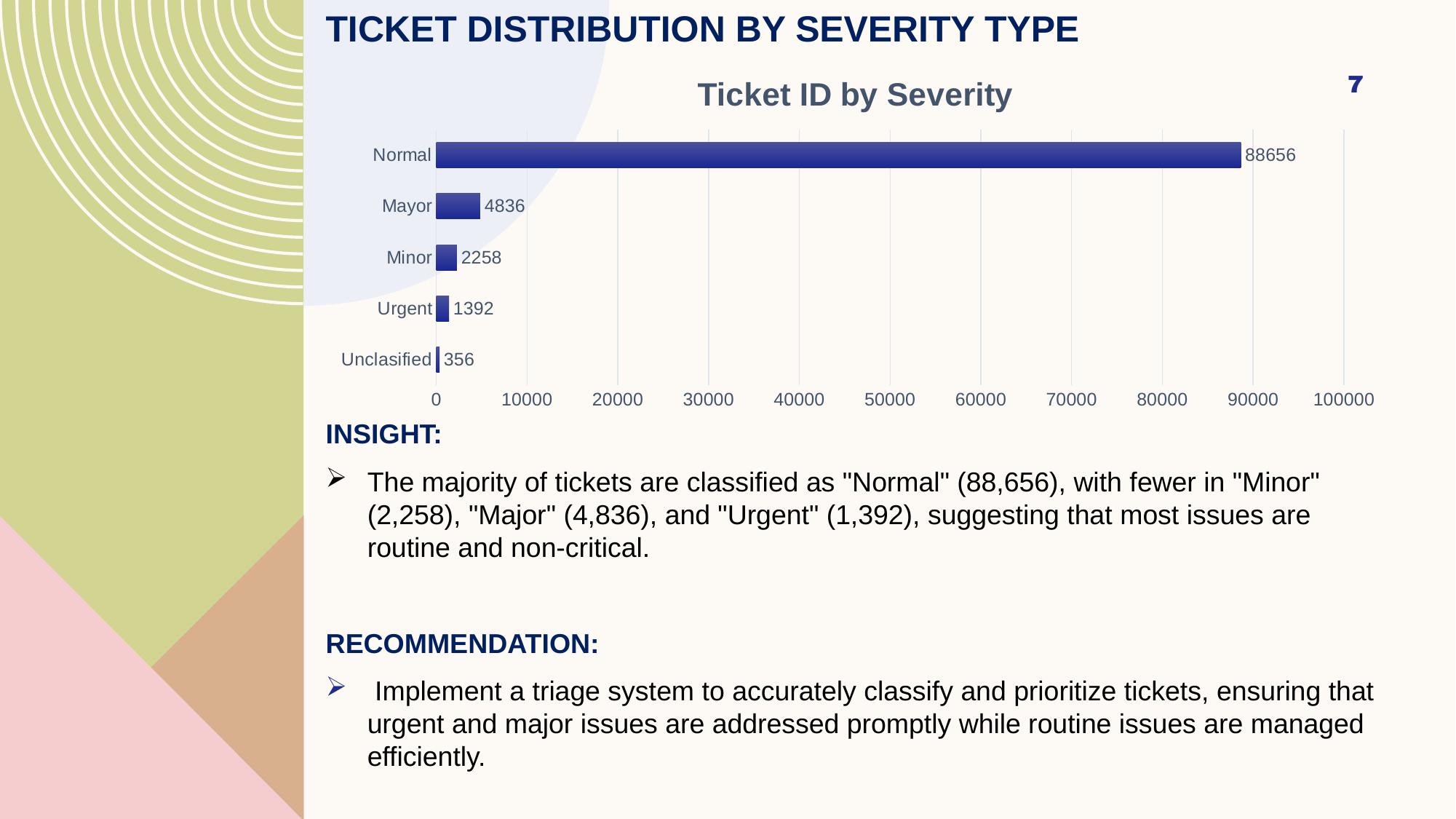

TICKET DISTRIBUTION BY SEVERITY TYPE

### Chart: Ticket ID by Severity

| Category | Total |
|---|---|
|  Unclasified | 356.0 |
|  Urgent | 1392.0 |
|  Minor | 2258.0 |
|  Mayor | 4836.0 |
|  Normal | 88656.0 |
7
INSIGHT:
The majority of tickets are classified as "Normal" (88,656), with fewer in "Minor" (2,258), "Major" (4,836), and "Urgent" (1,392), suggesting that most issues are routine and non-critical.

RECOMMENDATION:
 Implement a triage system to accurately classify and prioritize tickets, ensuring that urgent and major issues are addressed promptly while routine issues are managed efficiently.